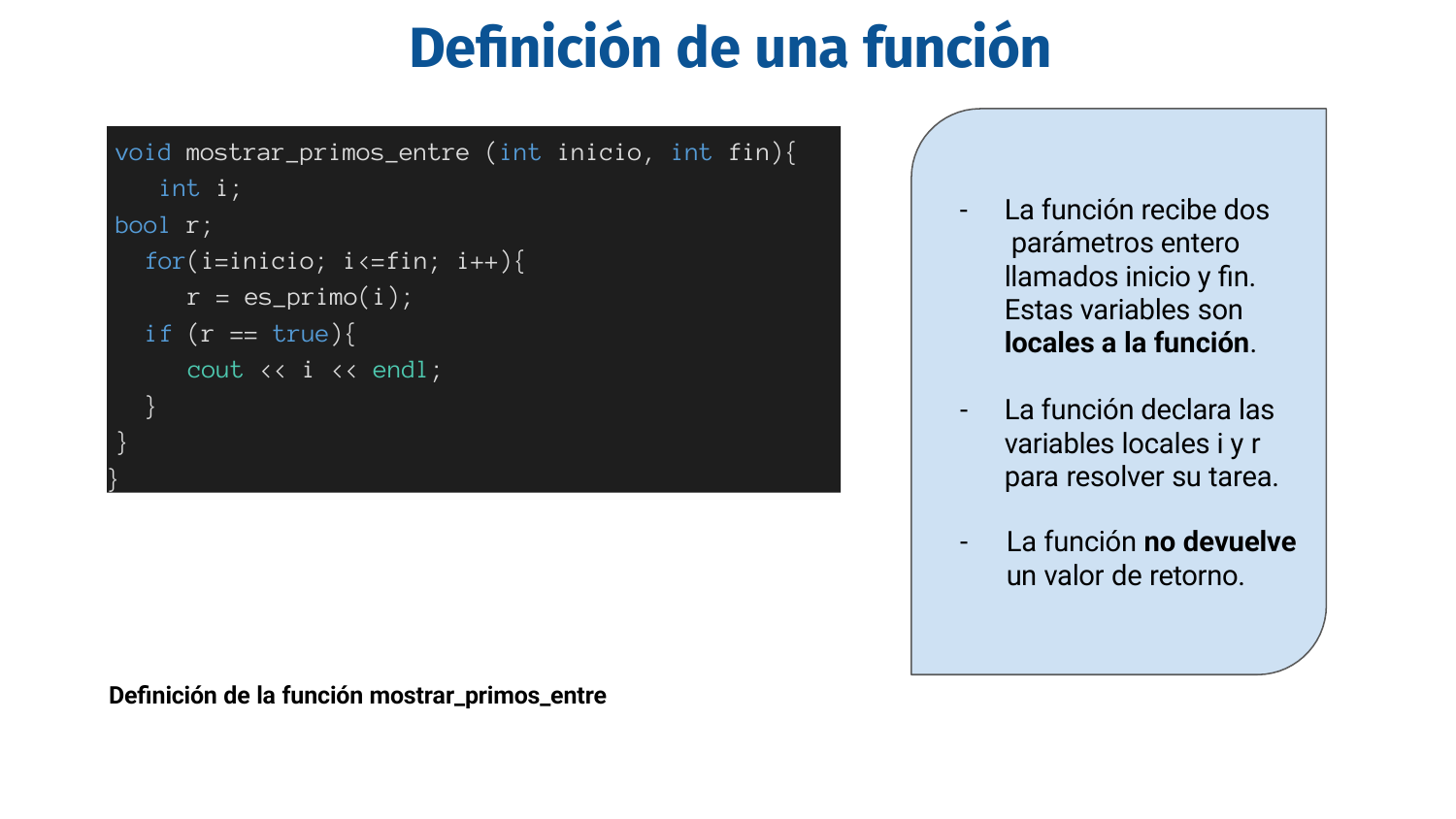

# Deﬁnición de una función

void mostrar_primos_entre (int inicio, int fin){  int i;
bool r;
for(i=inicio; i<=fin; i++){  r = es_primo(i);
if (r == true){
cout << i << endl;
}
}
}
-	La función recibe dos  parámetros entero  llamados inicio y ﬁn.  Estas variables son  locales a la función.
-	La función declara las  variables locales i y r  para resolver su tarea.
-	La función no devuelve 	un valor de retorno.
Deﬁnición de la función mostrar_primos_entre